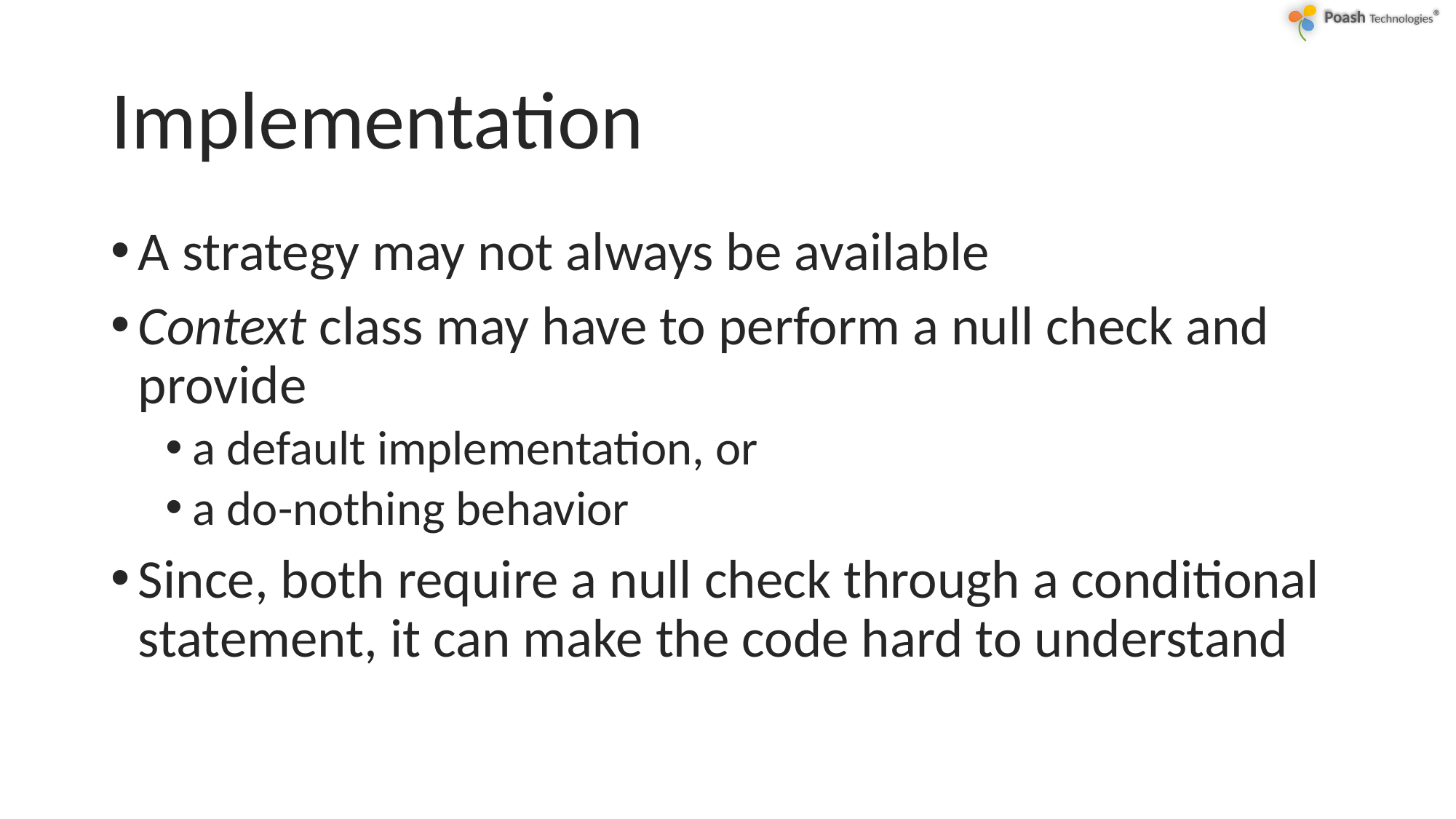

# Implementation
A strategy may not always be available
Context class may have to perform a null check and provide
a default implementation, or
a do-nothing behavior
Since, both require a null check through a conditional statement, it can make the code hard to understand